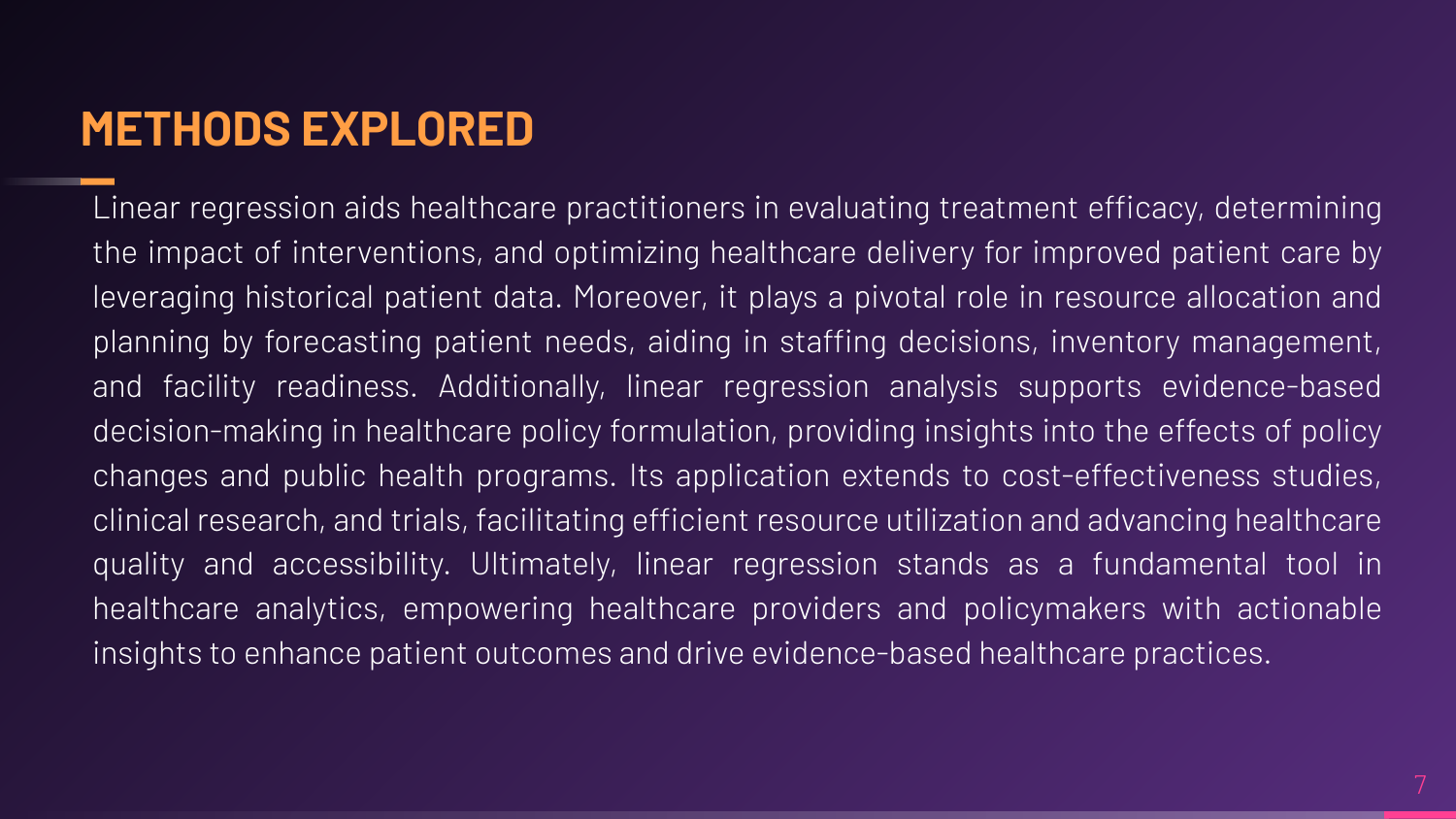

# METHODS EXPLORED
Linear regression aids healthcare practitioners in evaluating treatment efficacy, determining the impact of interventions, and optimizing healthcare delivery for improved patient care by leveraging historical patient data. Moreover, it plays a pivotal role in resource allocation and planning by forecasting patient needs, aiding in staffing decisions, inventory management, and facility readiness. Additionally, linear regression analysis supports evidence-based decision-making in healthcare policy formulation, providing insights into the effects of policy changes and public health programs. Its application extends to cost-effectiveness studies, clinical research, and trials, facilitating efficient resource utilization and advancing healthcare quality and accessibility. Ultimately, linear regression stands as a fundamental tool in healthcare analytics, empowering healthcare providers and policymakers with actionable insights to enhance patient outcomes and drive evidence-based healthcare practices.

7